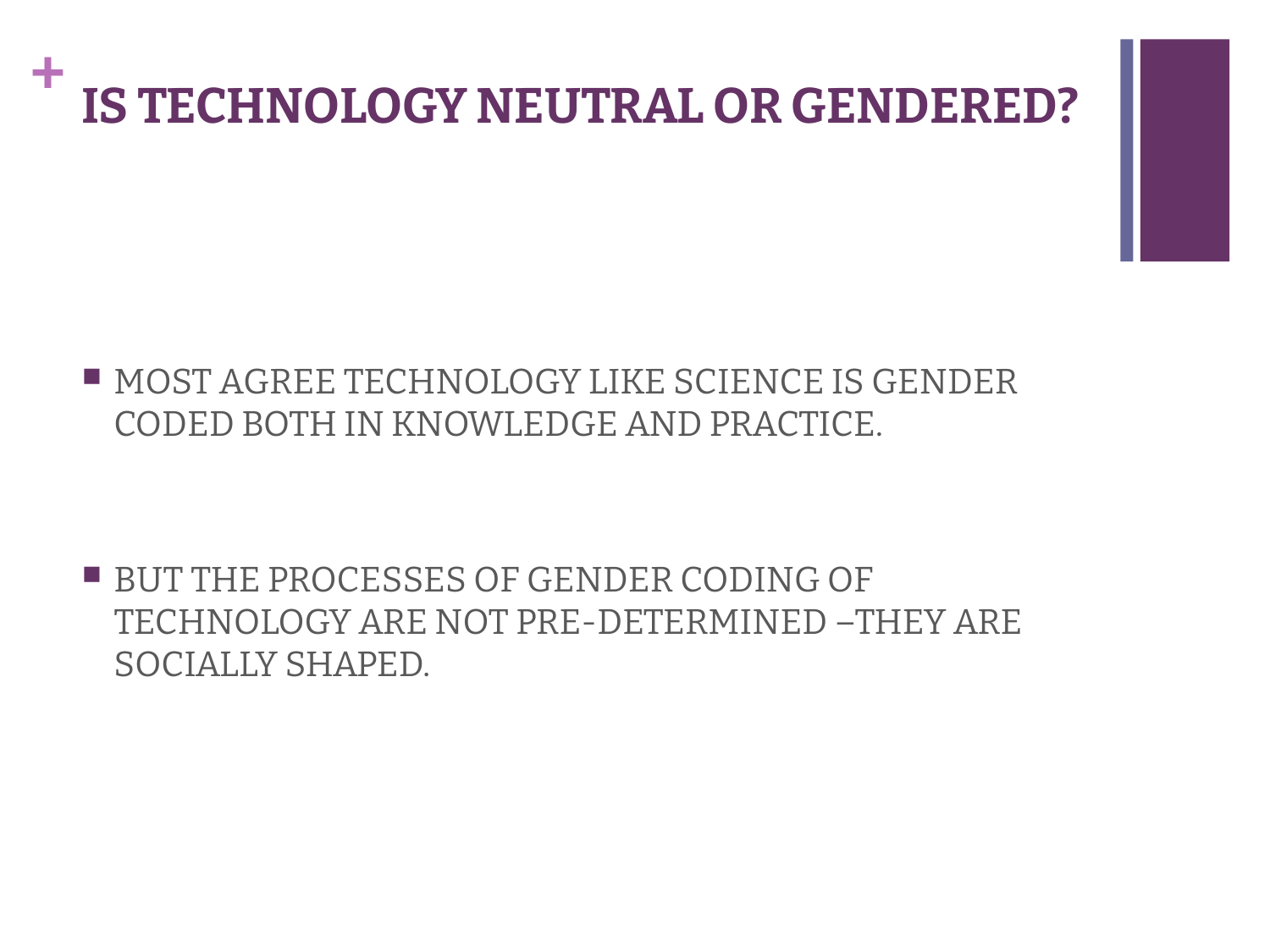

# IS TECHNOLOGY NEUTRAL OR GENDERED?

MOST AGREE TECHNOLOGY LIKE SCIENCE IS GENDER CODED BOTH IN KNOWLEDGE AND PRACTICE.

BUT THE PROCESSES OF GENDER CODING OF TECHNOLOGY ARE NOT PRE-DETERMINED –THEY ARE SOCIALLY SHAPED.